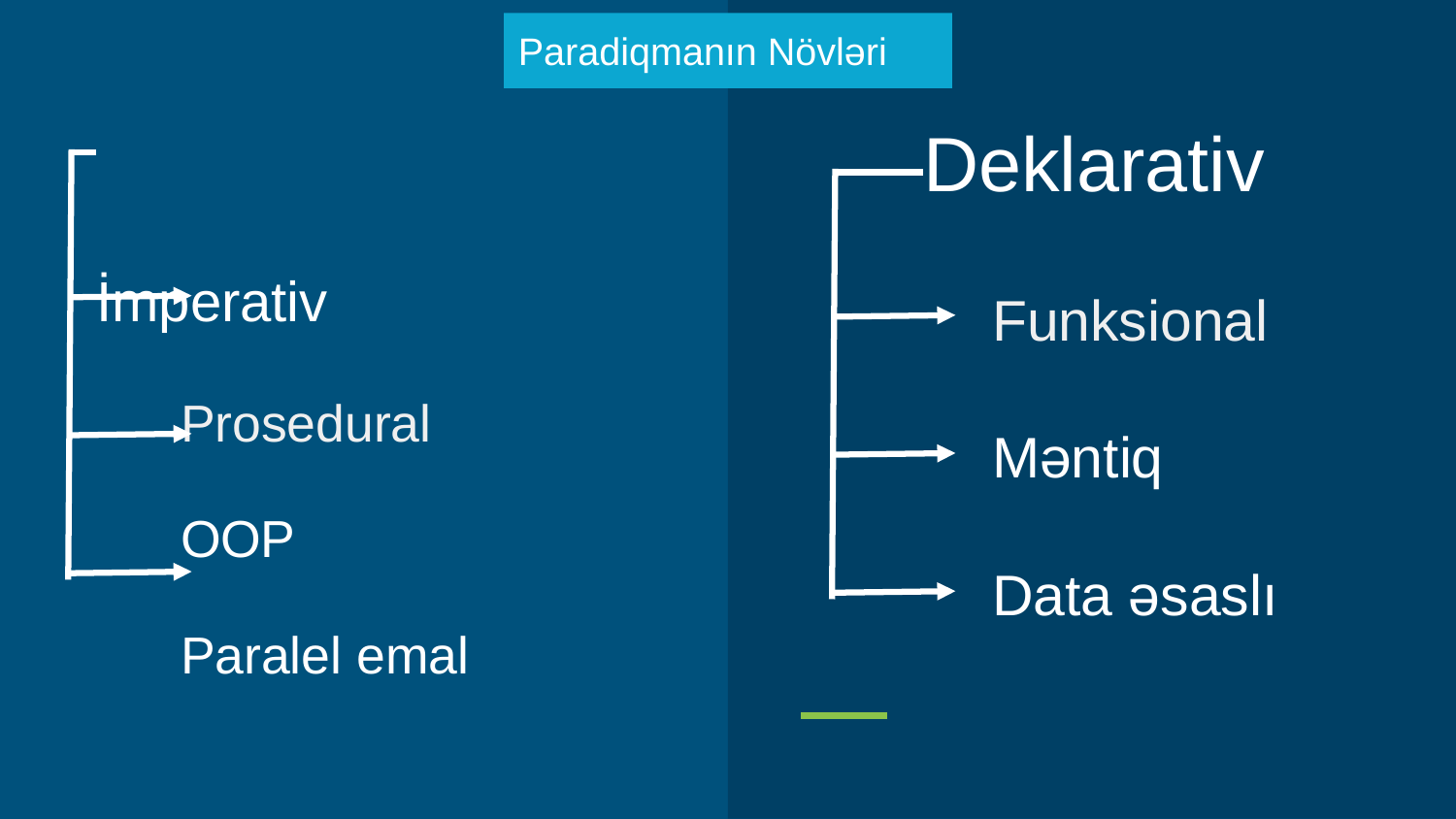

Paradiqmanın Növləri
# İmperativ

Prosedural

OOP

Paralel emal

    Deklarativ

Funksional

Məntiq

Data əsaslı